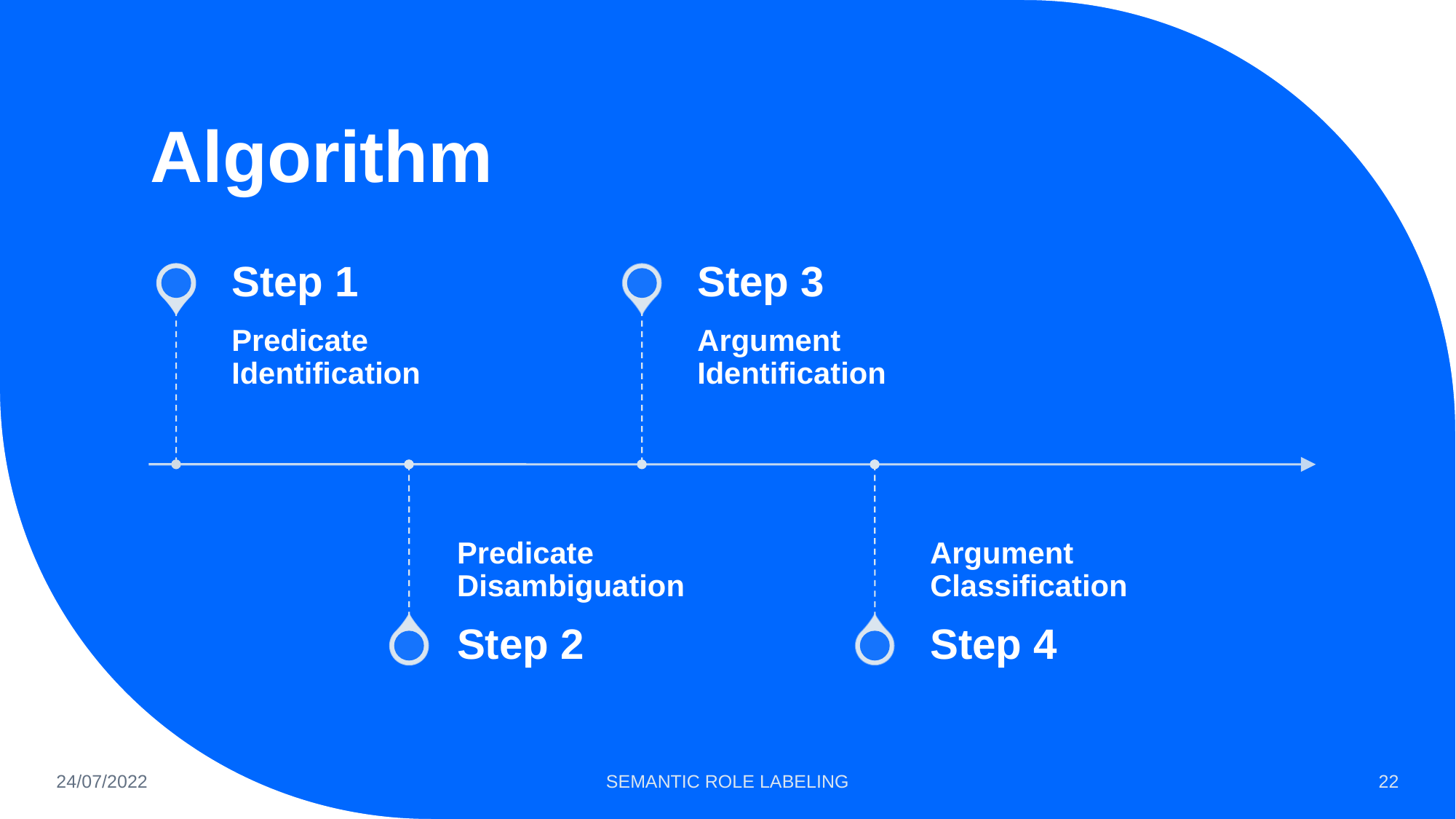

# Algorithm
Predicate Identification
Step 1
Predicate Disambiguation
Step 2
Argument Identification
Step 3
Argument Classification
Step 4
24/07/2022
SEMANTIC ROLE LABELING
22